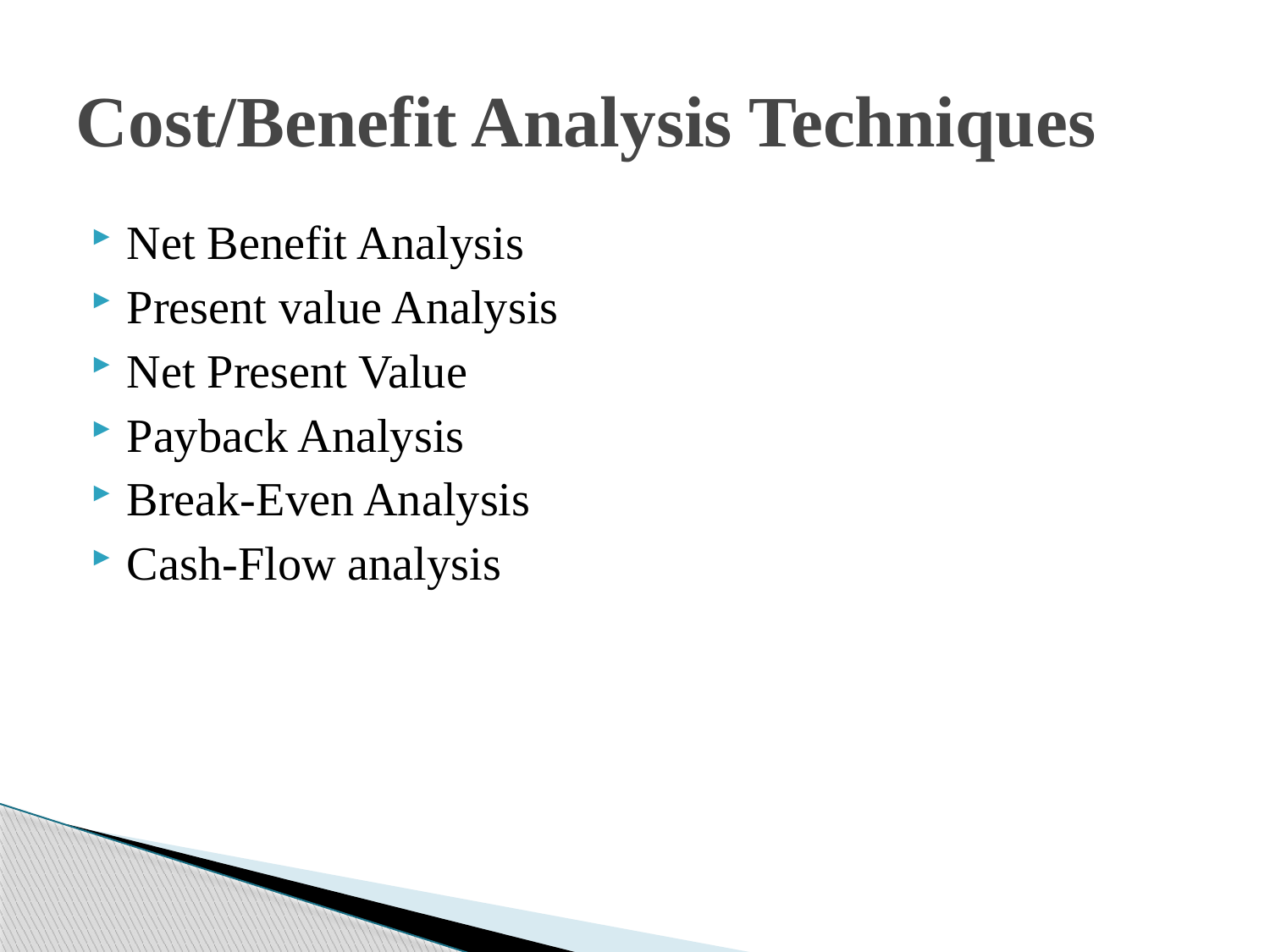

# Cost/Benefit Analysis Techniques
Net Benefit Analysis
Present value Analysis
Net Present Value
Payback Analysis
Break-Even Analysis
Cash-Flow analysis